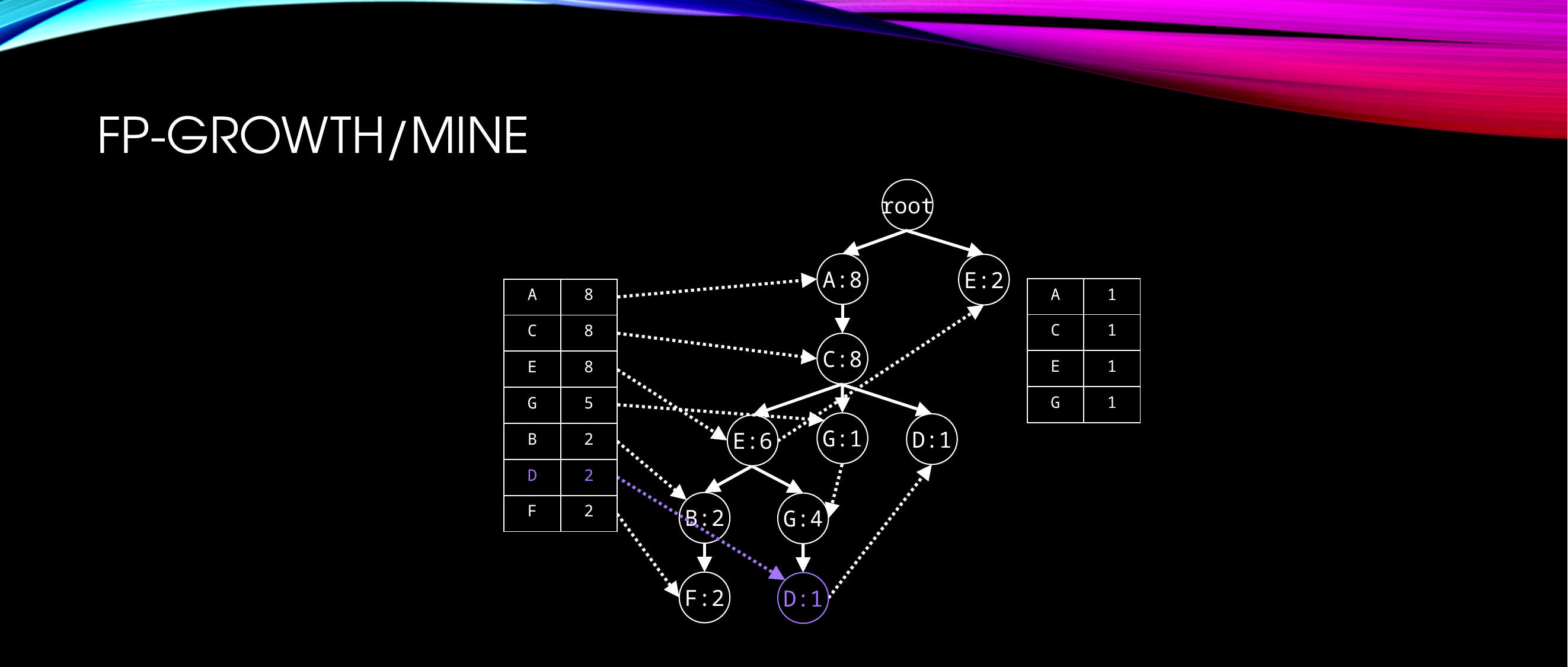

FP-growth/mine

root

A:8
E:2
| A | 1 |
| --- | --- |
| C | 1 |
| E | 1 |
| G | 1 |
| A | 8 |
| --- | --- |
| C | 8 |
| E | 8 |
| G | 5 |
| B | 2 |
| D | 2 |
| F | 2 |

C:8

G:1
D:1
E:6

B:2
G:4

F:2
D:1